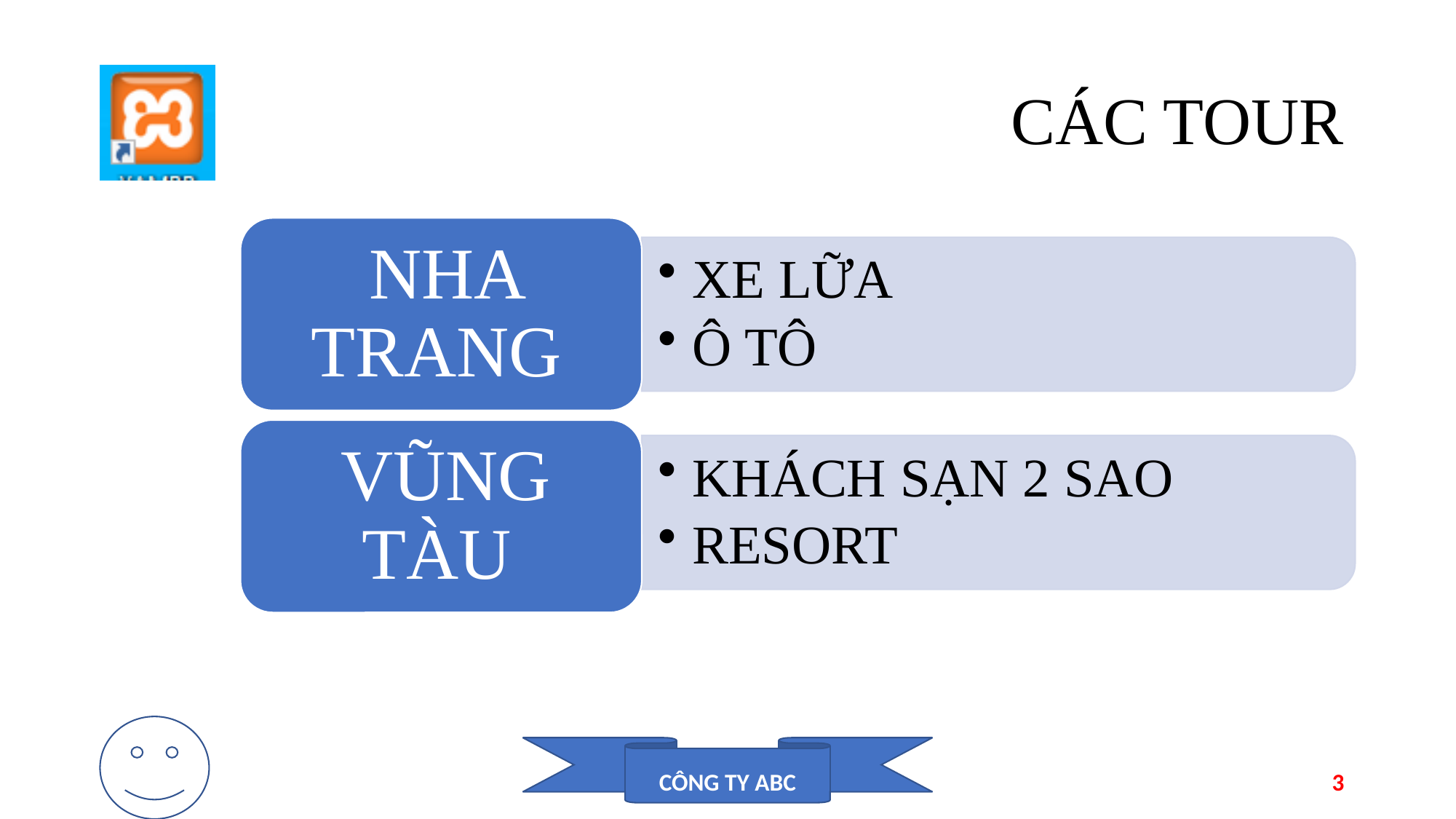

# CÁC TOUR
XE LỮA
Ô TÔ
NHA TRANG
KHÁCH SẠN 2 SAO
RESORT
VŨNG TÀU
CÔNG TY ABC
3